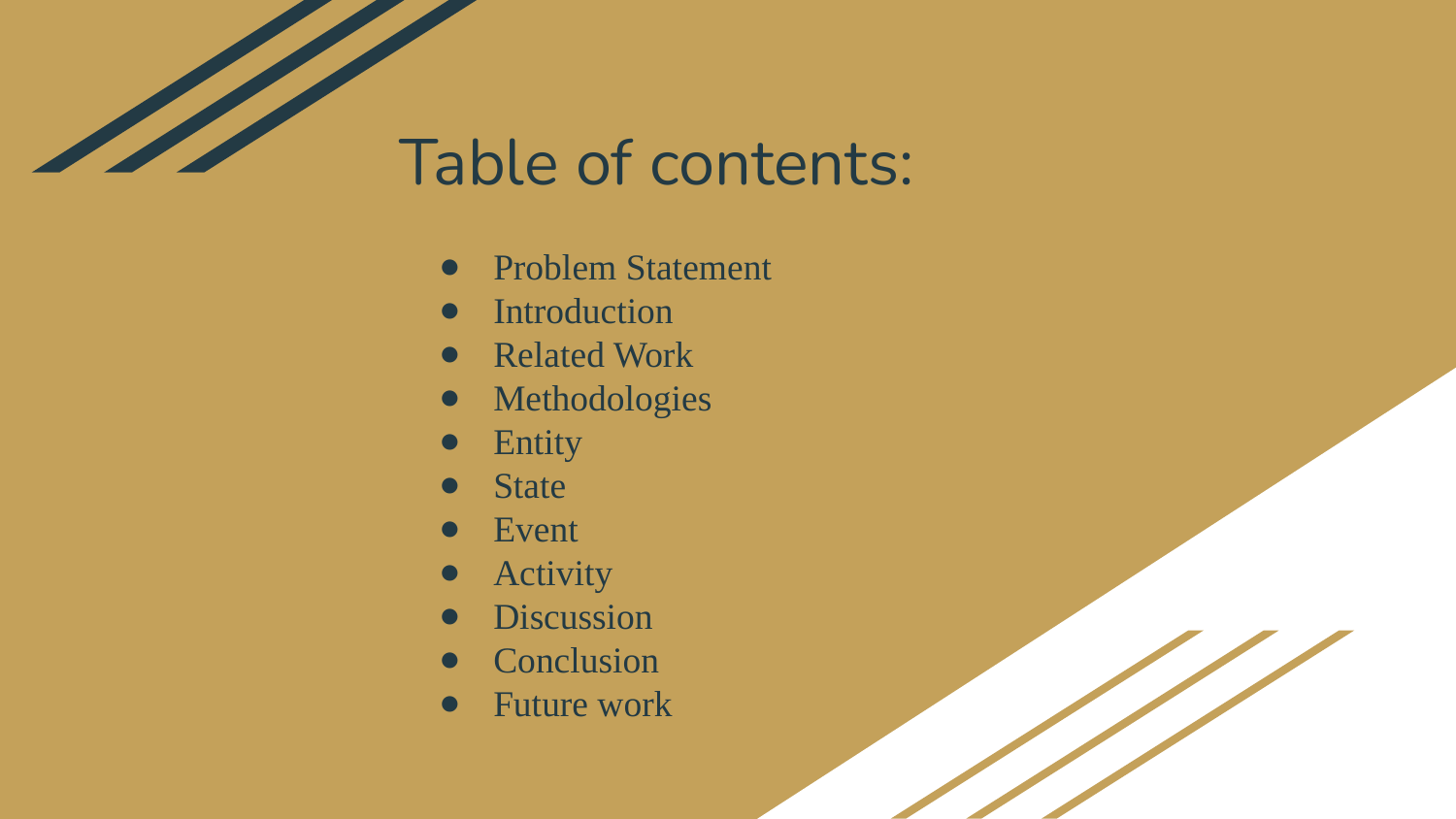

# Table of contents:
Problem Statement
Introduction
Related Work
Methodologies
Entity
State
Event
Activity
Discussion
Conclusion
Future work